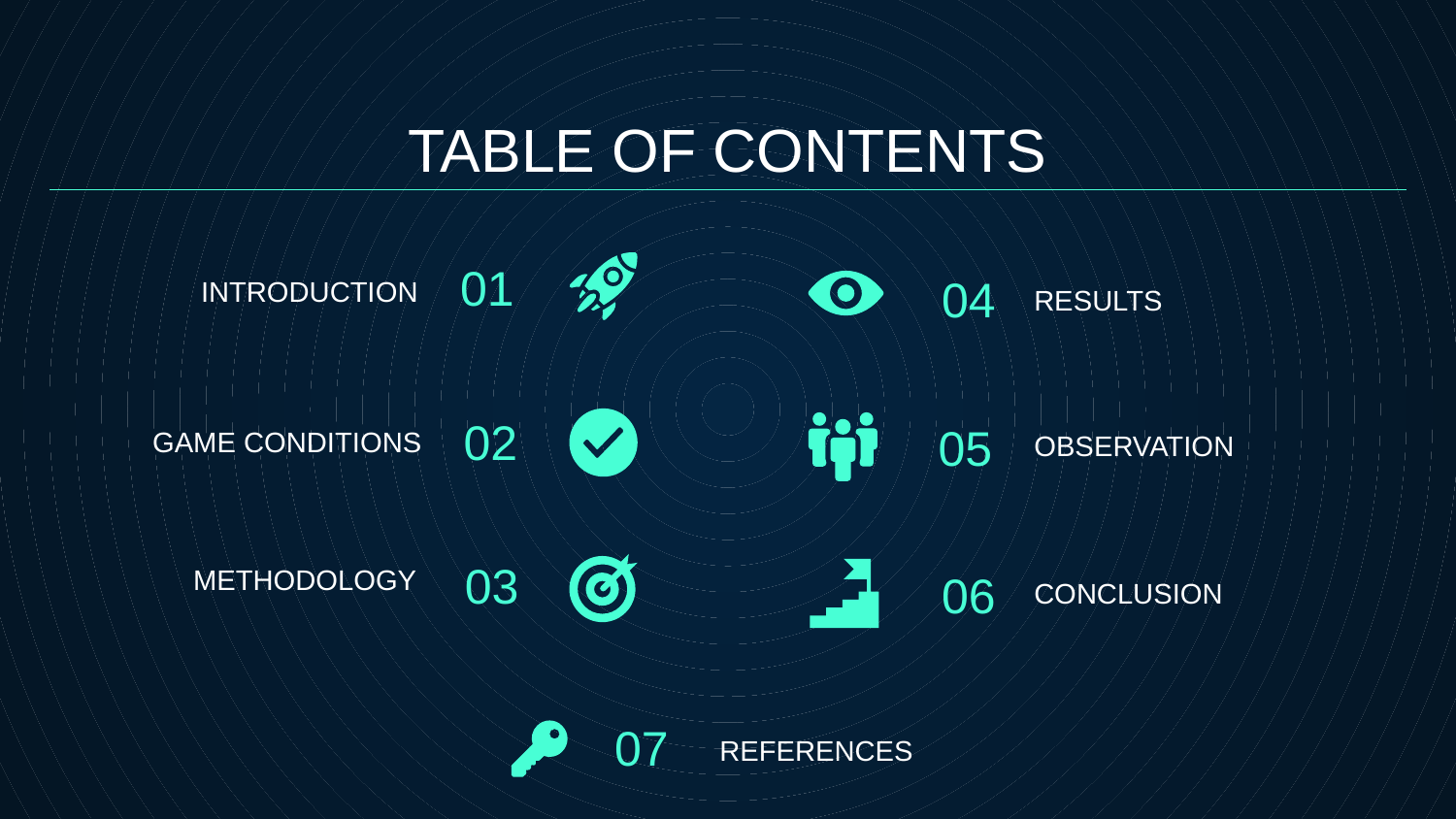

# TABLE OF CONTENTS
01
04

INTRODUCTION
RESULTS
02
05

GAME CONDITIONS
OBSERVATION
03
06

METHODOLOGY
CONCLUSION
07

REFERENCES